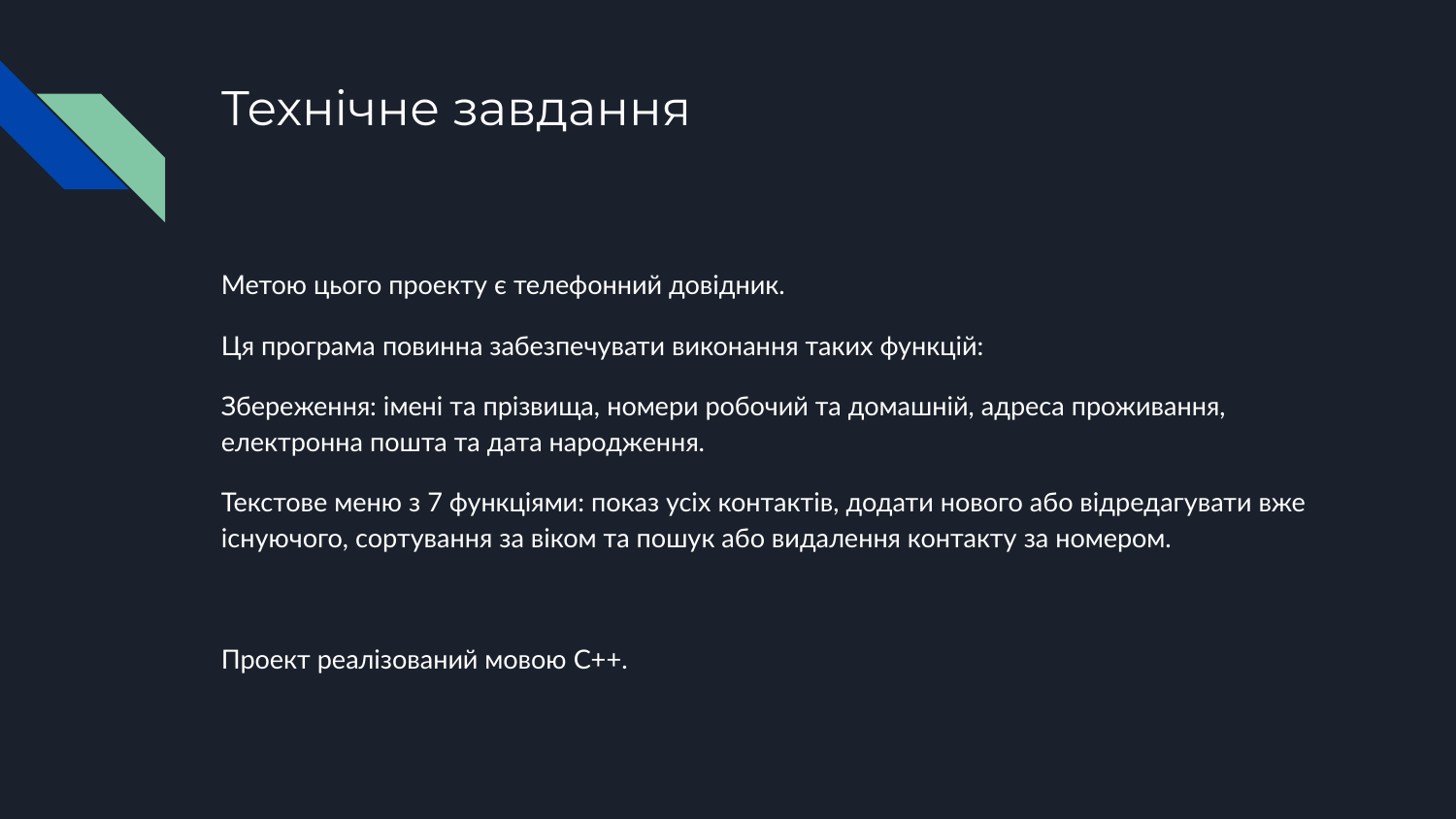

# Технічне завдання
Метою цього проекту є телефонний довідник.
Ця програма повинна забезпечувати виконання таких функцій:
Збереження: імені та прізвища, номери робочий та домашній, адреса проживання, електронна пошта та дата народження.
Текстове меню з 7 функціями: показ усіх контактів, додати нового або відредагувати вже існуючого, сортування за віком та пошук або видалення контакту за номером.

Проект реалізований мовою С++.